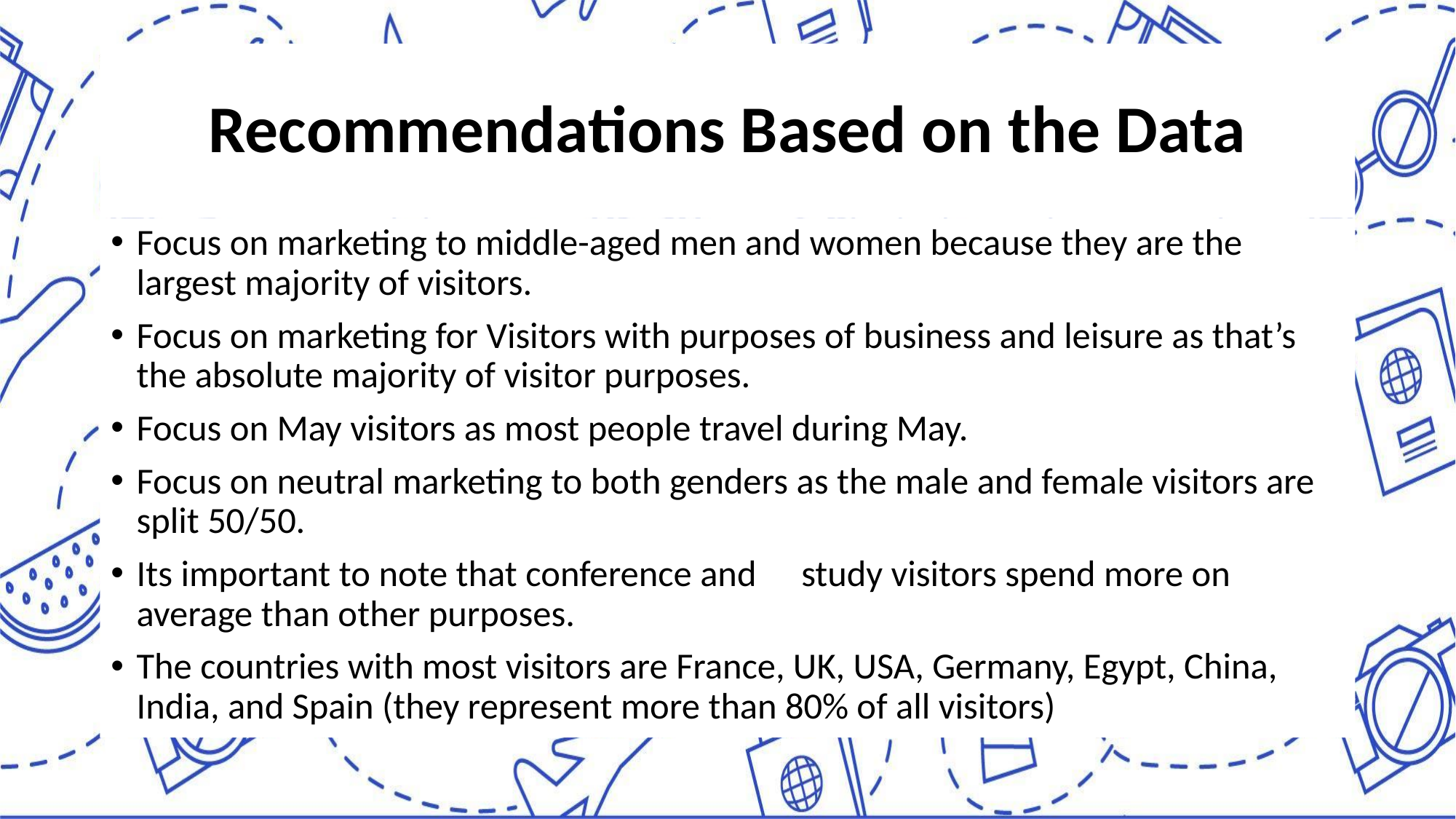

# Recommendations Based on the Data
Focus on marketing to middle-aged men and women because they are the largest majority of visitors.
Focus on marketing for Visitors with purposes of business and leisure as that’s the absolute majority of visitor purposes.
Focus on May visitors as most people travel during May.
Focus on neutral marketing to both genders as the male and female visitors are split 50/50.
Its important to note that conference and 	study visitors spend more on average than other purposes.
The countries with most visitors are France, UK, USA, Germany, Egypt, China, India, and Spain (they represent more than 80% of all visitors)